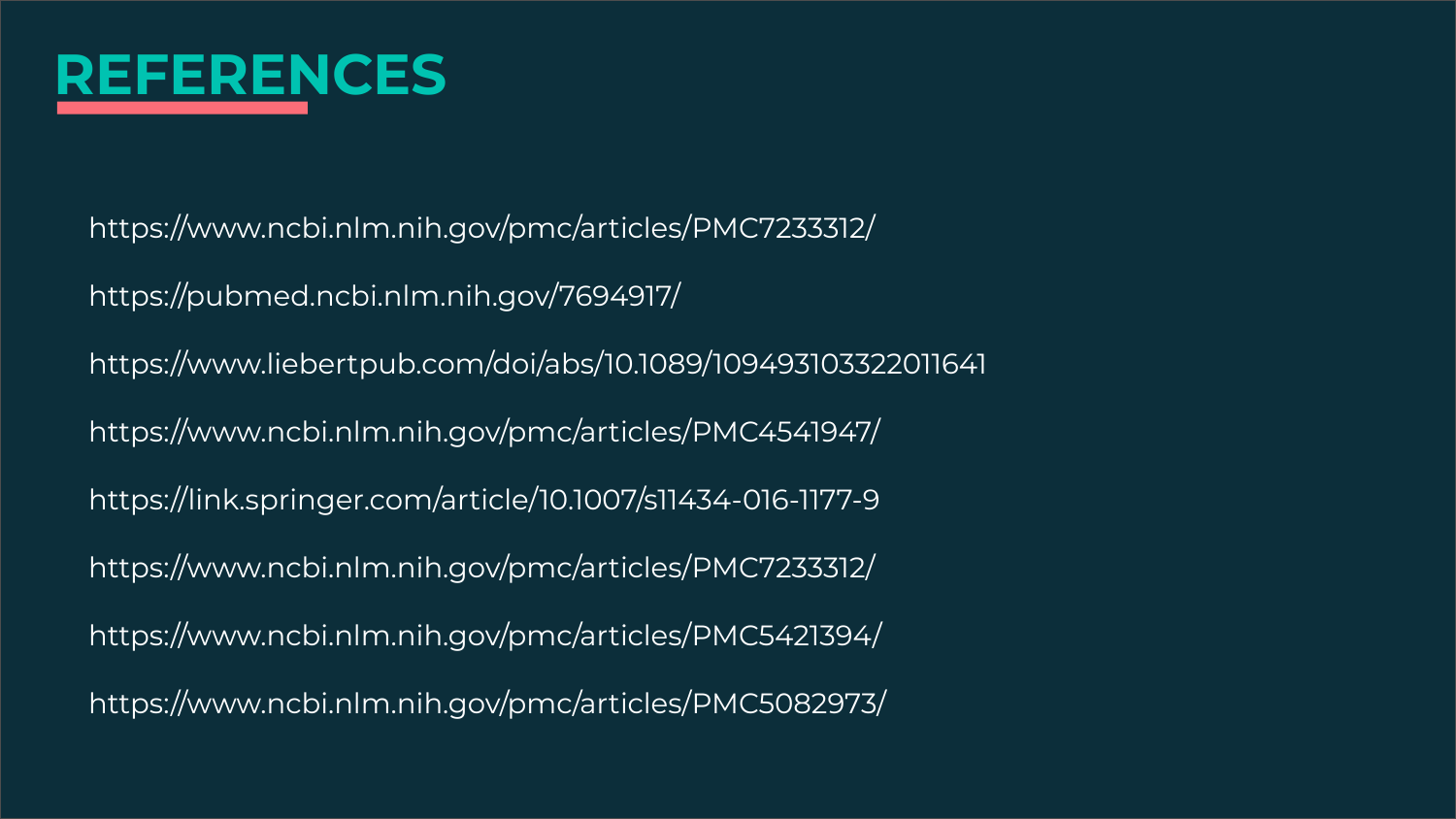

# REFERENCES

https://www.ncbi.nlm.nih.gov/pmc/articles/PMC7233312/
https://pubmed.ncbi.nlm.nih.gov/7694917/
https://www.liebertpub.com/doi/abs/10.1089/109493103322011641
https://www.ncbi.nlm.nih.gov/pmc/articles/PMC4541947/
https://link.springer.com/article/10.1007/s11434-016-1177-9
https://www.ncbi.nlm.nih.gov/pmc/articles/PMC7233312/
https://www.ncbi.nlm.nih.gov/pmc/articles/PMC5421394/
https://www.ncbi.nlm.nih.gov/pmc/articles/PMC5082973/